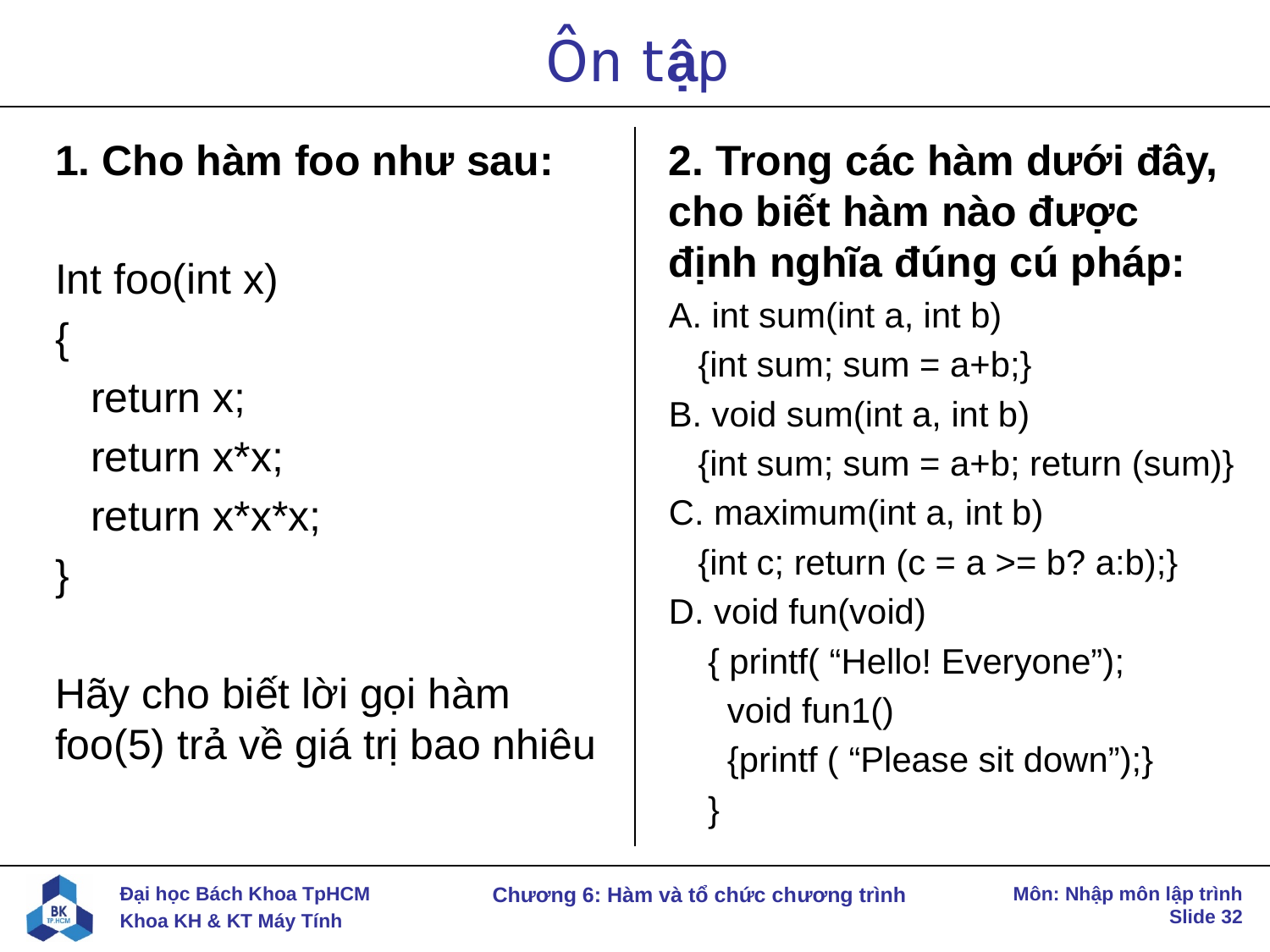

# Ôn tập
1. Cho hàm foo như sau:

Int foo(int x)
{
   return x;
   return x*x;
   return x*x*x;
}

Hãy cho biết lời gọi hàm foo(5) trả về giá trị bao nhiêu
2. Trong các hàm dưới đây, cho biết hàm nào được định nghĩa đúng cú pháp:
A. int sum(int a, int b)
   {int sum; sum = a+b;}
B. void sum(int a, int b)
   {int sum; sum = a+b; return (sum)}
C. maximum(int a, int b)
   {int c; return (c = a >= b? a:b);}
D. void fun(void)
    { printf( “Hello! Everyone”);
      void fun1()
      {printf ( “Please sit down”);}
    }